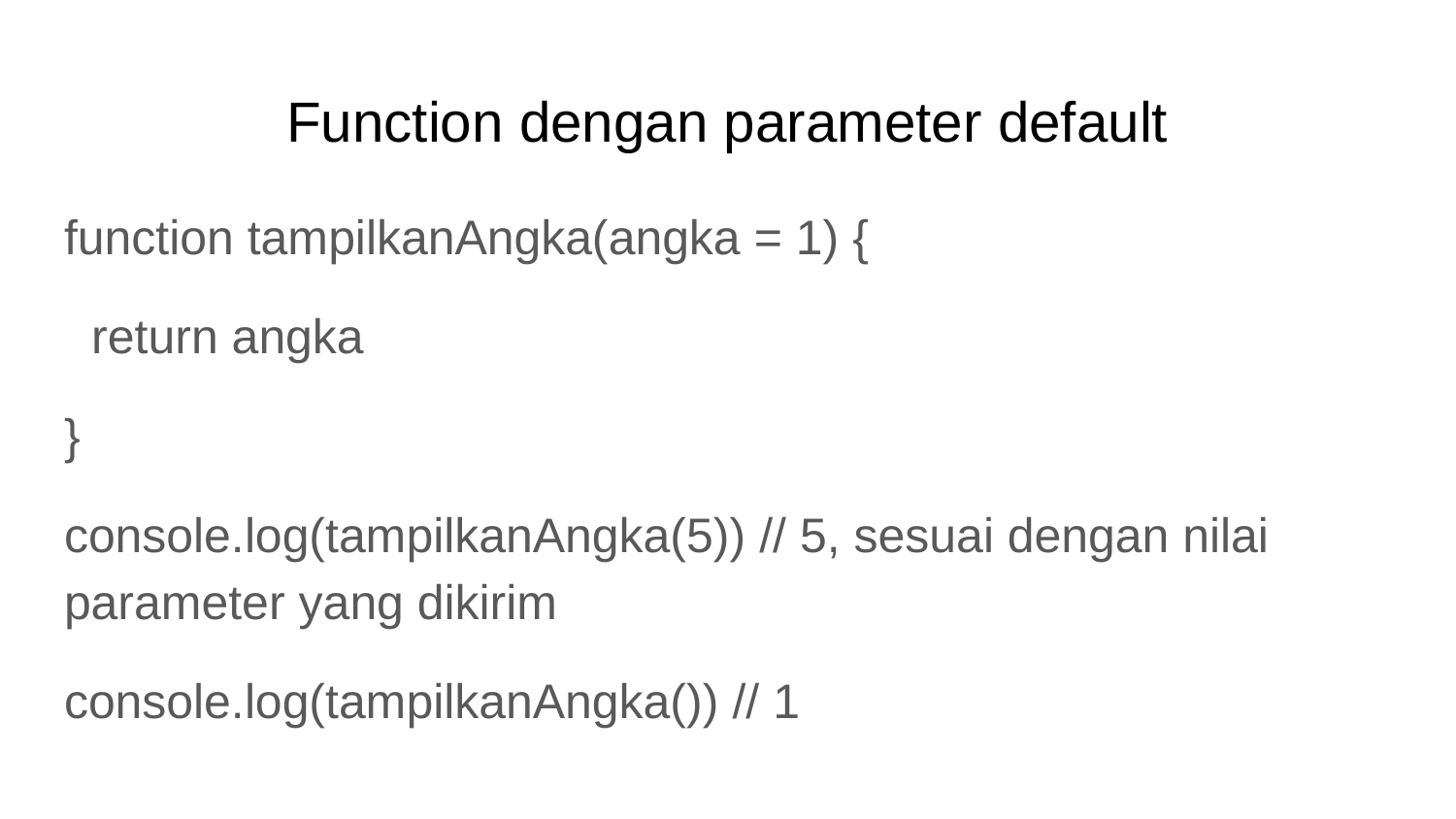

# Function dengan parameter default
function tampilkanAngka(angka = 1) {
  return angka
}
console.log(tampilkanAngka(5)) // 5, sesuai dengan nilai parameter yang dikirim
console.log(tampilkanAngka()) // 1